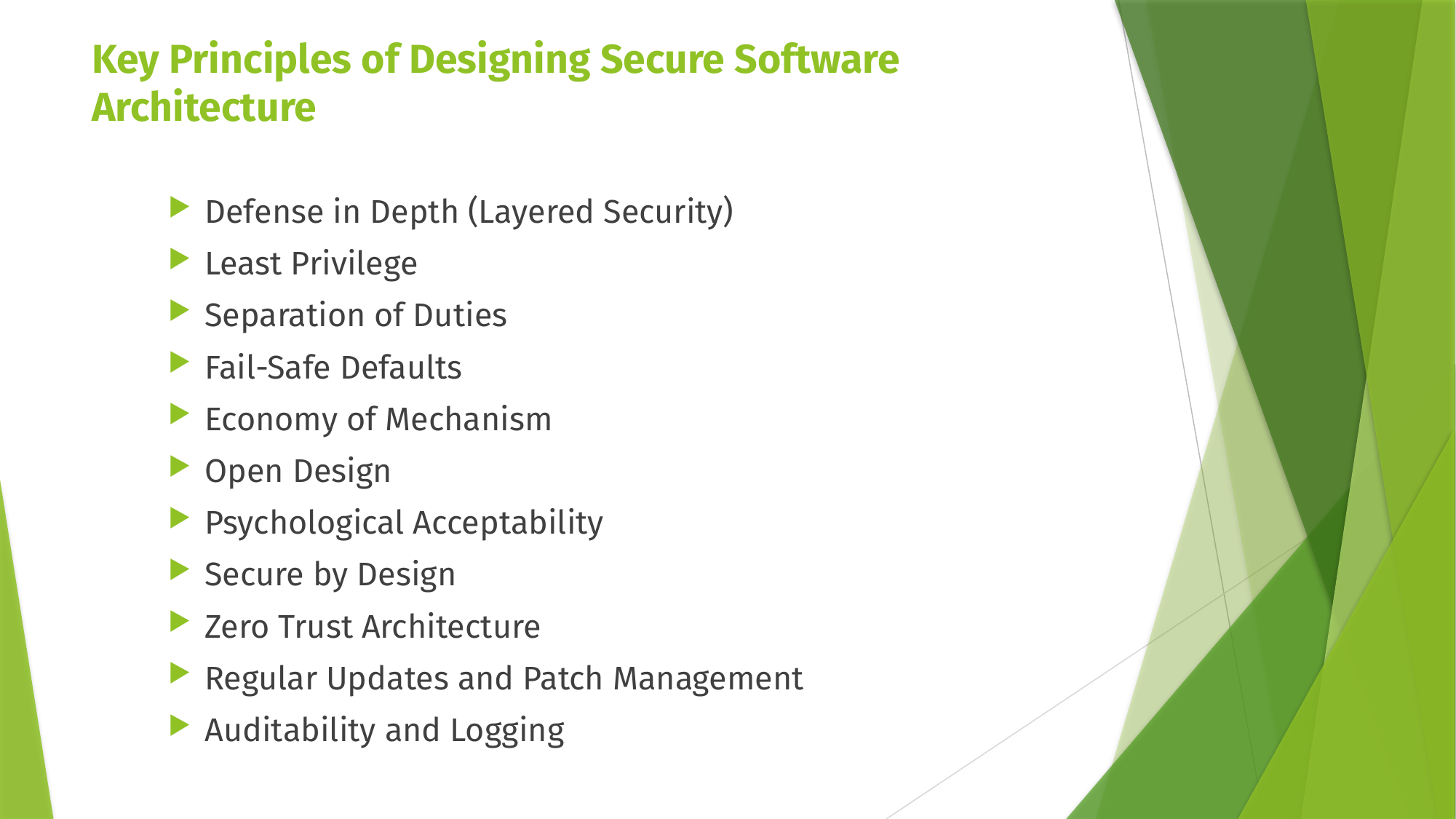

# Key Principles of Designing Secure Software Architecture
Defense in Depth (Layered Security)
Least Privilege
Separation of Duties
Fail-Safe Defaults
Economy of Mechanism
Open Design
Psychological Acceptability
Secure by Design
Zero Trust Architecture
Regular Updates and Patch Management
Auditability and Logging